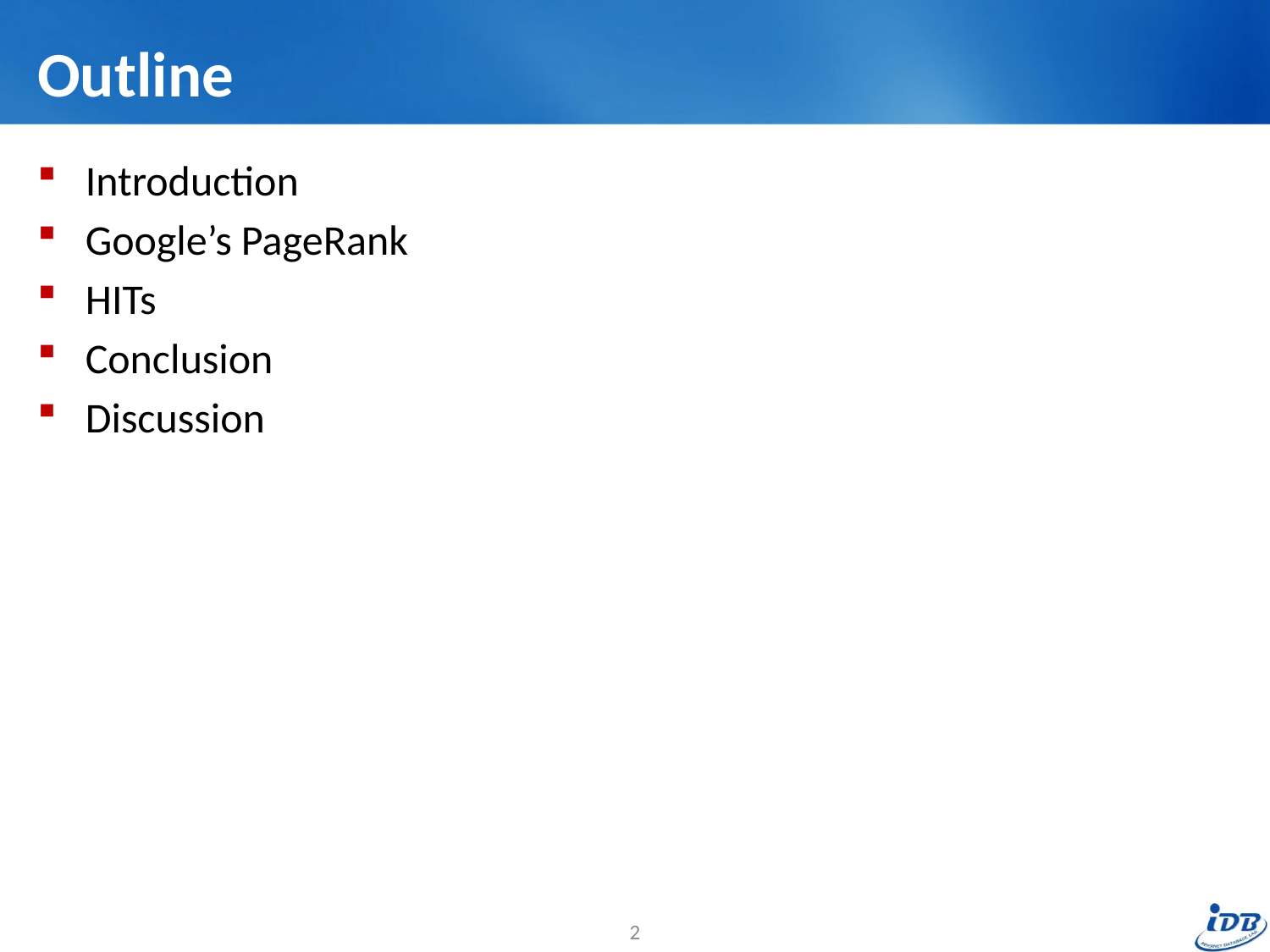

# Outline
Introduction
Google’s PageRank
HITs
Conclusion
Discussion

2